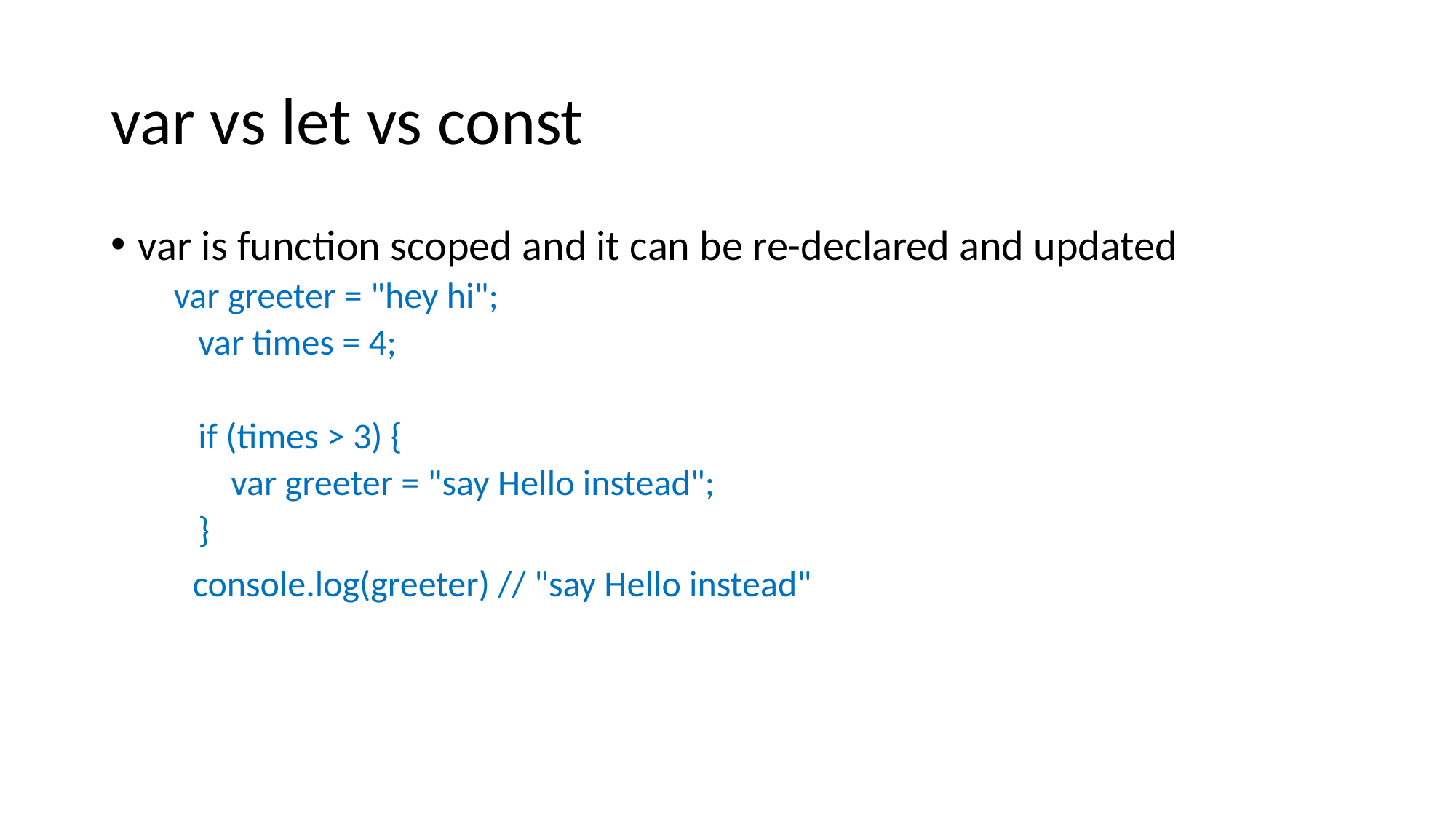

# var vs let vs const
var is function scoped and it can be re-declared and updated
 var greeter = "hey hi";
    var times = 4;

    if (times > 3) {
        var greeter = "say Hello instead";
    }
          console.log(greeter) // "say Hello instead"